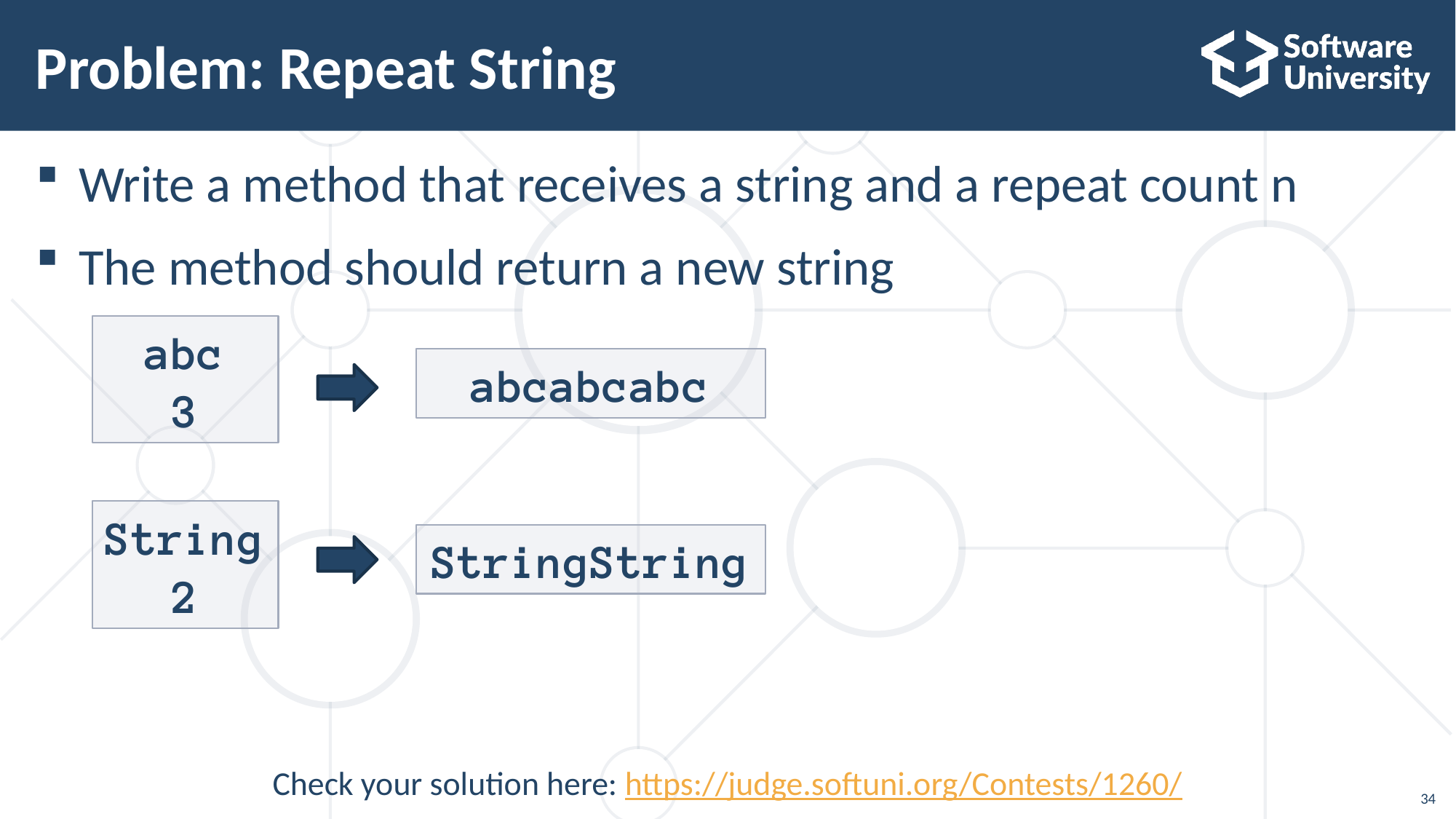

# Problem: Repeat String
Write a method that receives a string and a repeat count n
The method should return a new string
abc
3
abcabcabc

String
2
StringString

Check your solution here: https://judge.softuni.org/Contests/1260/
34